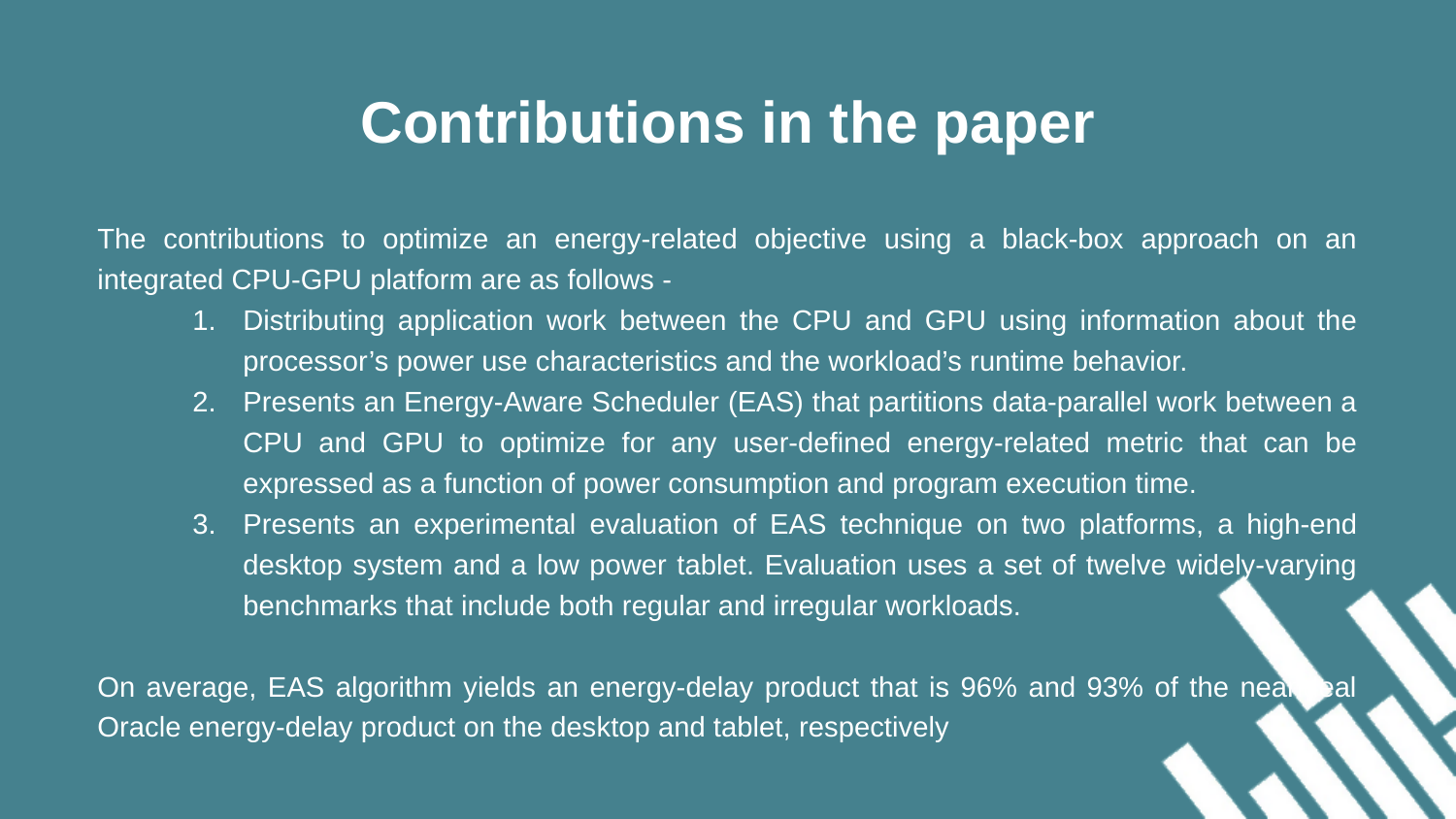

# Contributions in the paper
The contributions to optimize an energy-related objective using a black-box approach on an integrated CPU-GPU platform are as follows -
Distributing application work between the CPU and GPU using information about the processor’s power use characteristics and the workload’s runtime behavior.
Presents an Energy-Aware Scheduler (EAS) that partitions data-parallel work between a CPU and GPU to optimize for any user-defined energy-related metric that can be expressed as a function of power consumption and program execution time.
Presents an experimental evaluation of EAS technique on two platforms, a high-end desktop system and a low power tablet. Evaluation uses a set of twelve widely-varying benchmarks that include both regular and irregular workloads.

On average, EAS algorithm yields an energy-delay product that is 96% and 93% of the nearideal Oracle energy-delay product on the desktop and tablet, respectively